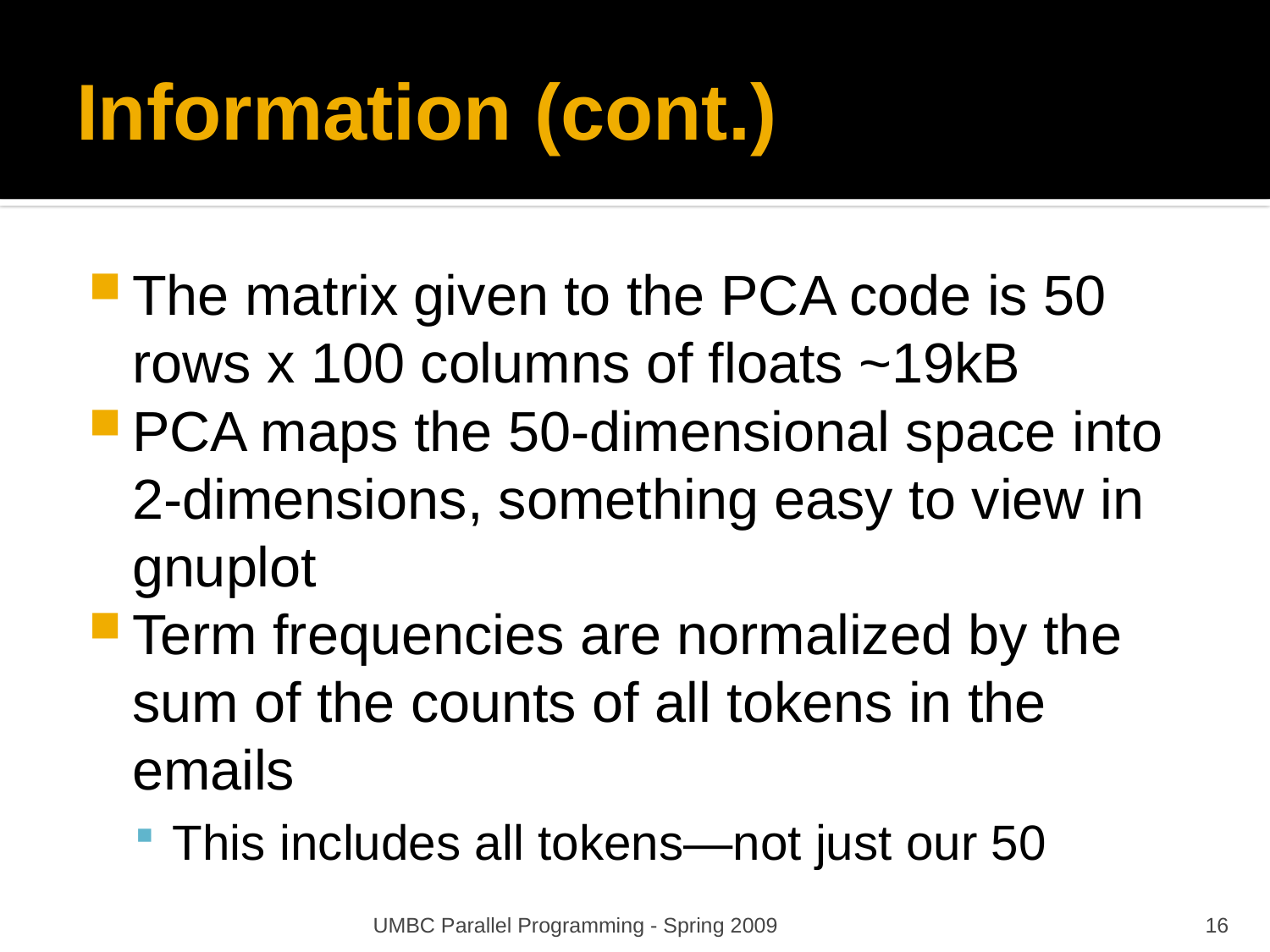

# Information (cont.)
The matrix given to the PCA code is 50 rows x 100 columns of floats ~19kB
PCA maps the 50-dimensional space into 2-dimensions, something easy to view in gnuplot
Term frequencies are normalized by the sum of the counts of all tokens in the emails
This includes all tokens—not just our 50
UMBC Parallel Programming - Spring 2009
16